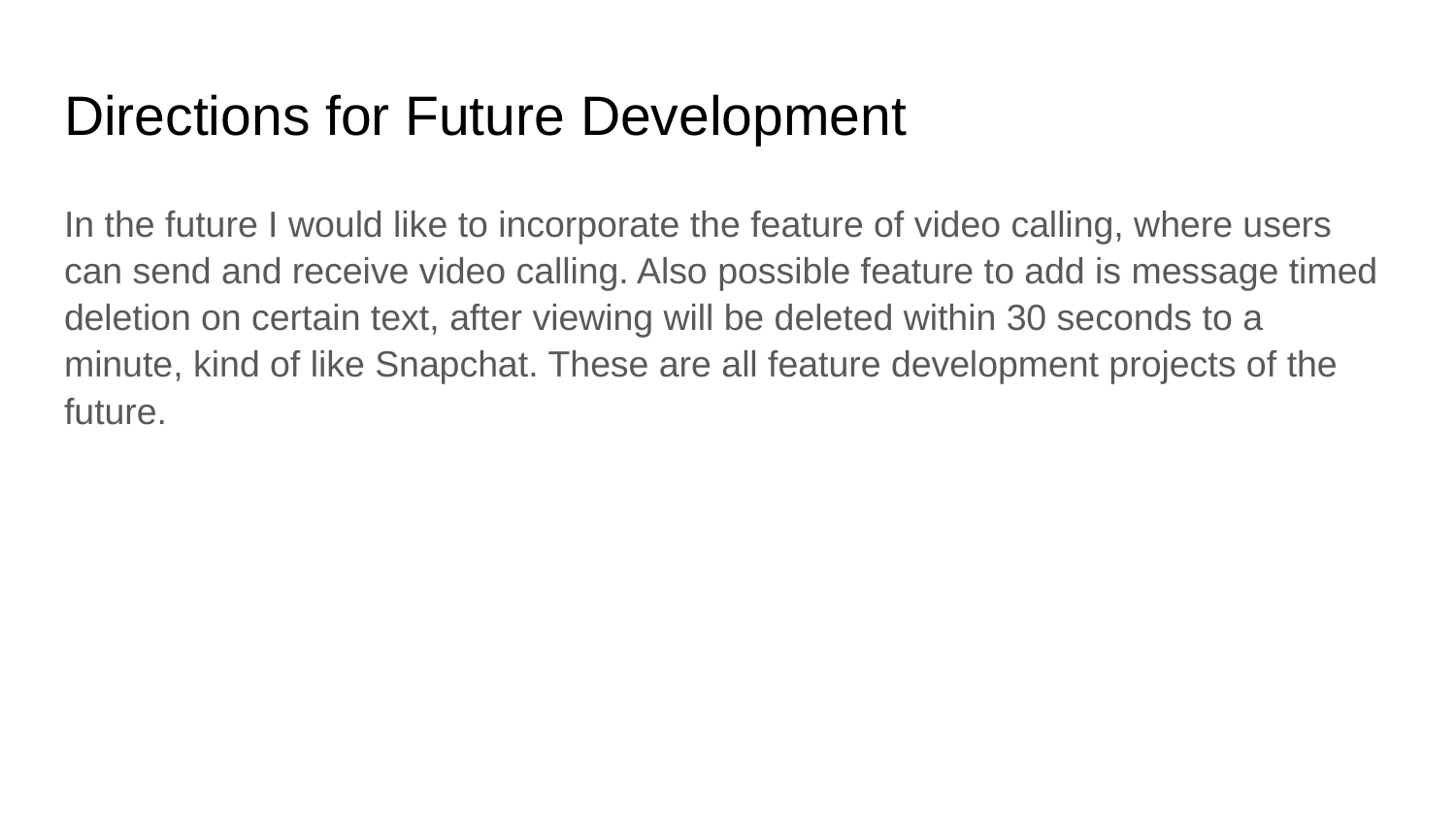

# Directions for Future Development
In the future I would like to incorporate the feature of video calling, where users can send and receive video calling. Also possible feature to add is message timed deletion on certain text, after viewing will be deleted within 30 seconds to a minute, kind of like Snapchat. These are all feature development projects of the future.